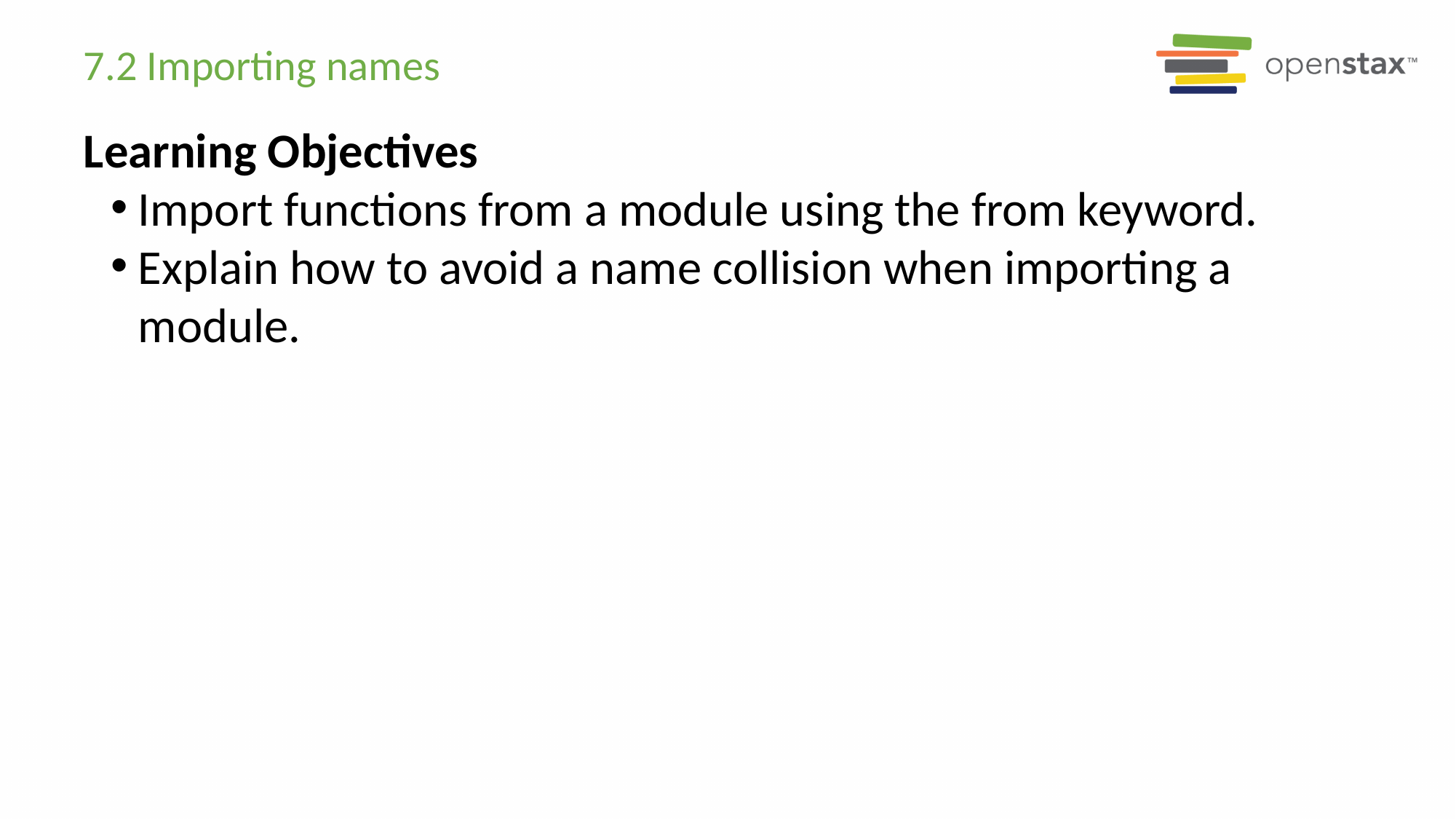

# 7.2 Importing names
Learning Objectives
Import functions from a module using the from keyword.
Explain how to avoid a name collision when importing a module.